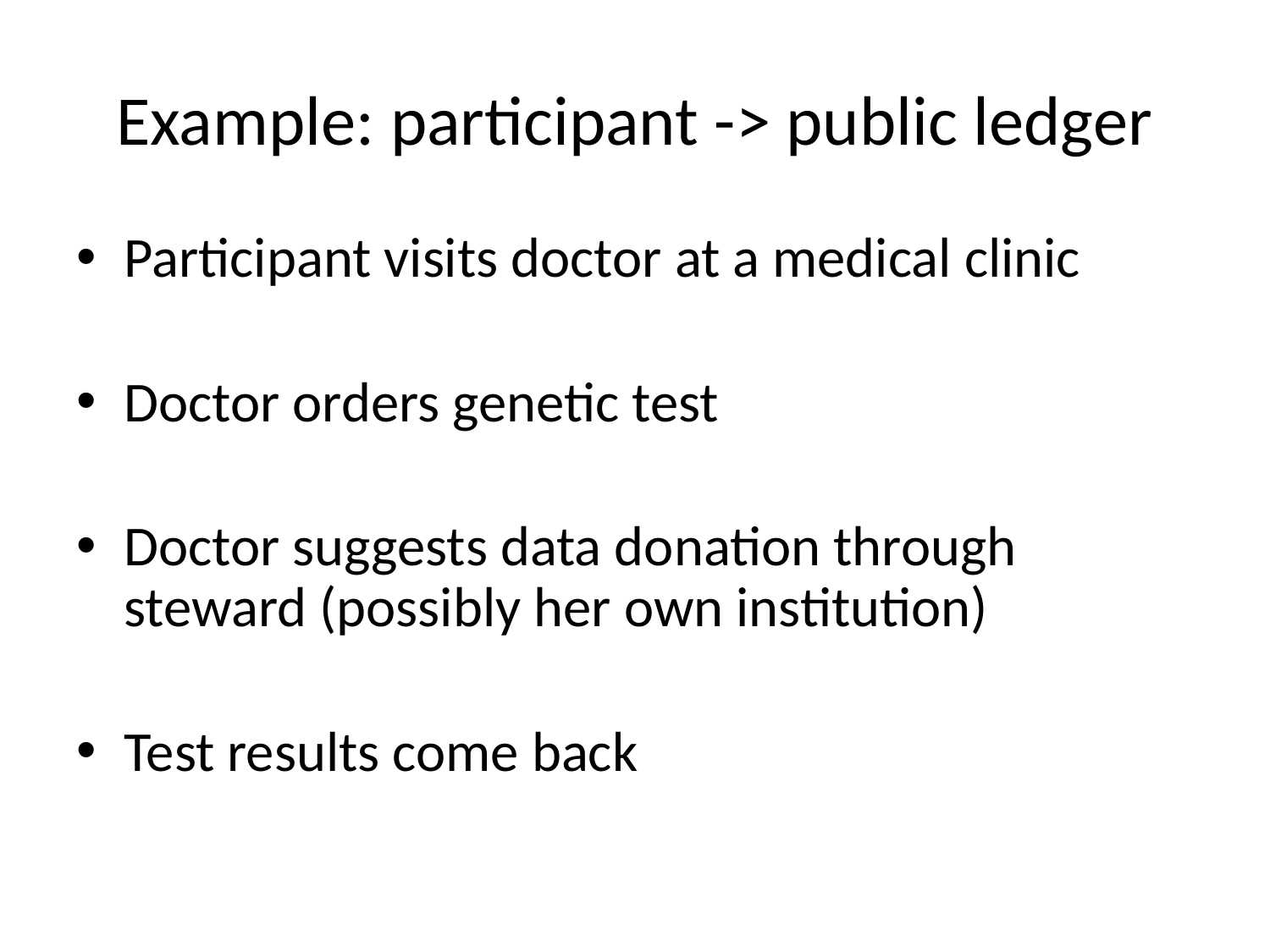

# Example: participant -> public ledger
Participant visits doctor at a medical clinic

Doctor orders genetic test

Doctor suggests data donation through steward (possibly her own institution)

Test results come back